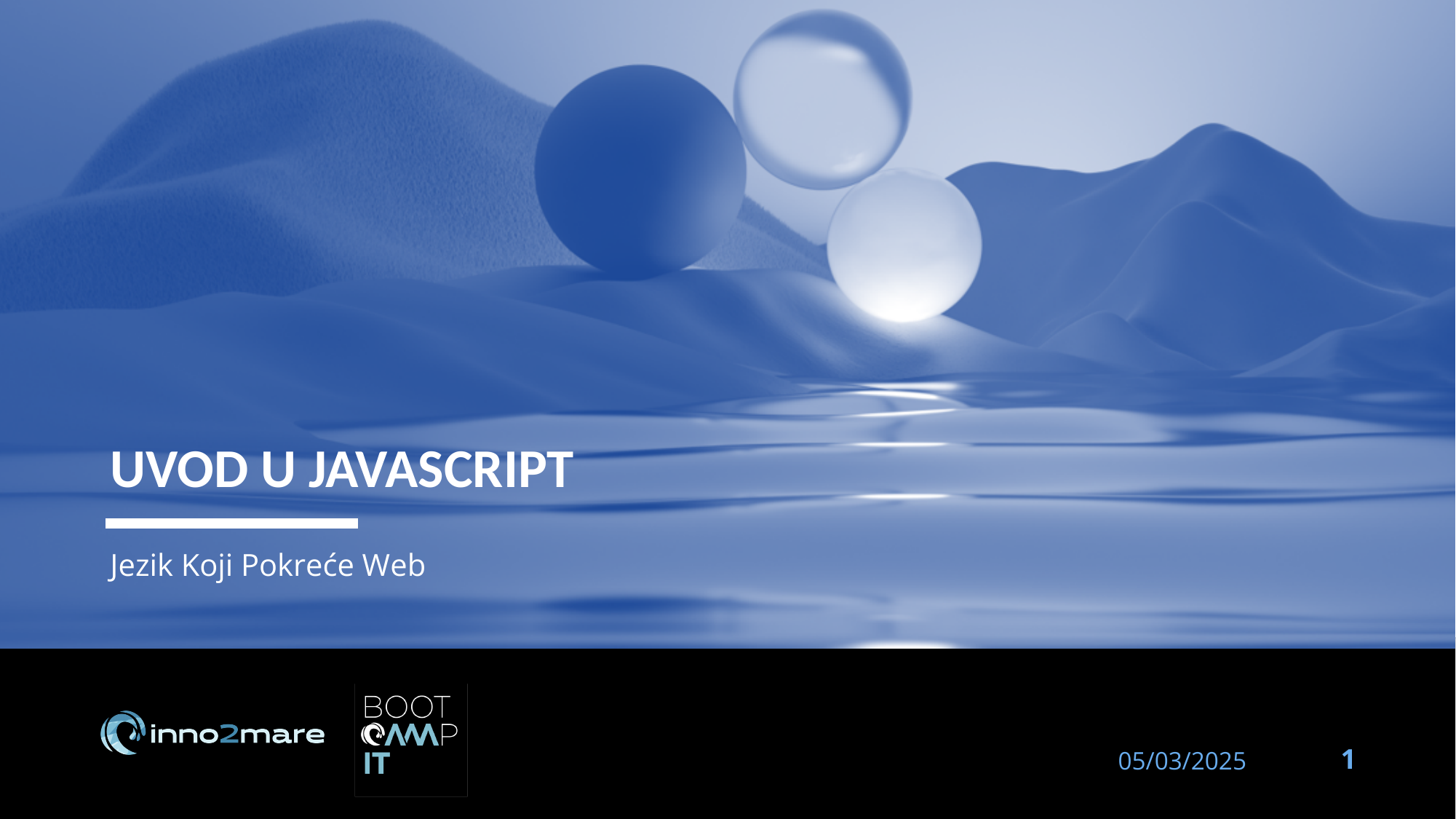

# Uvod u JAVASCRIPT
Jezik Koji Pokreće Web